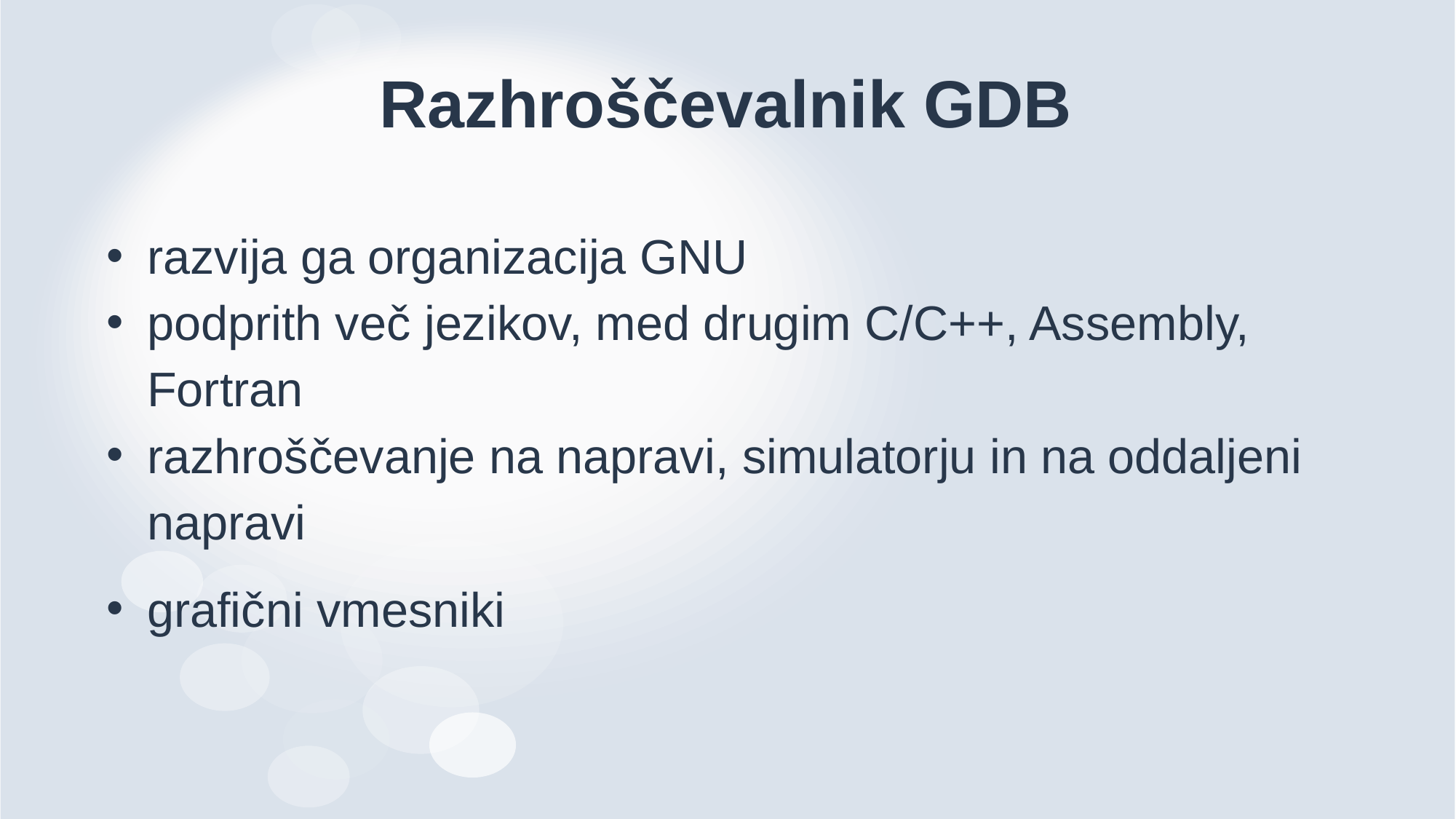

# Razhroščevalnik GDB
razvija ga organizacija GNU
podprith več jezikov, med drugim C/C++, Assembly, Fortran
razhroščevanje na napravi, simulatorju in na oddaljeni napravi
grafični vmesniki